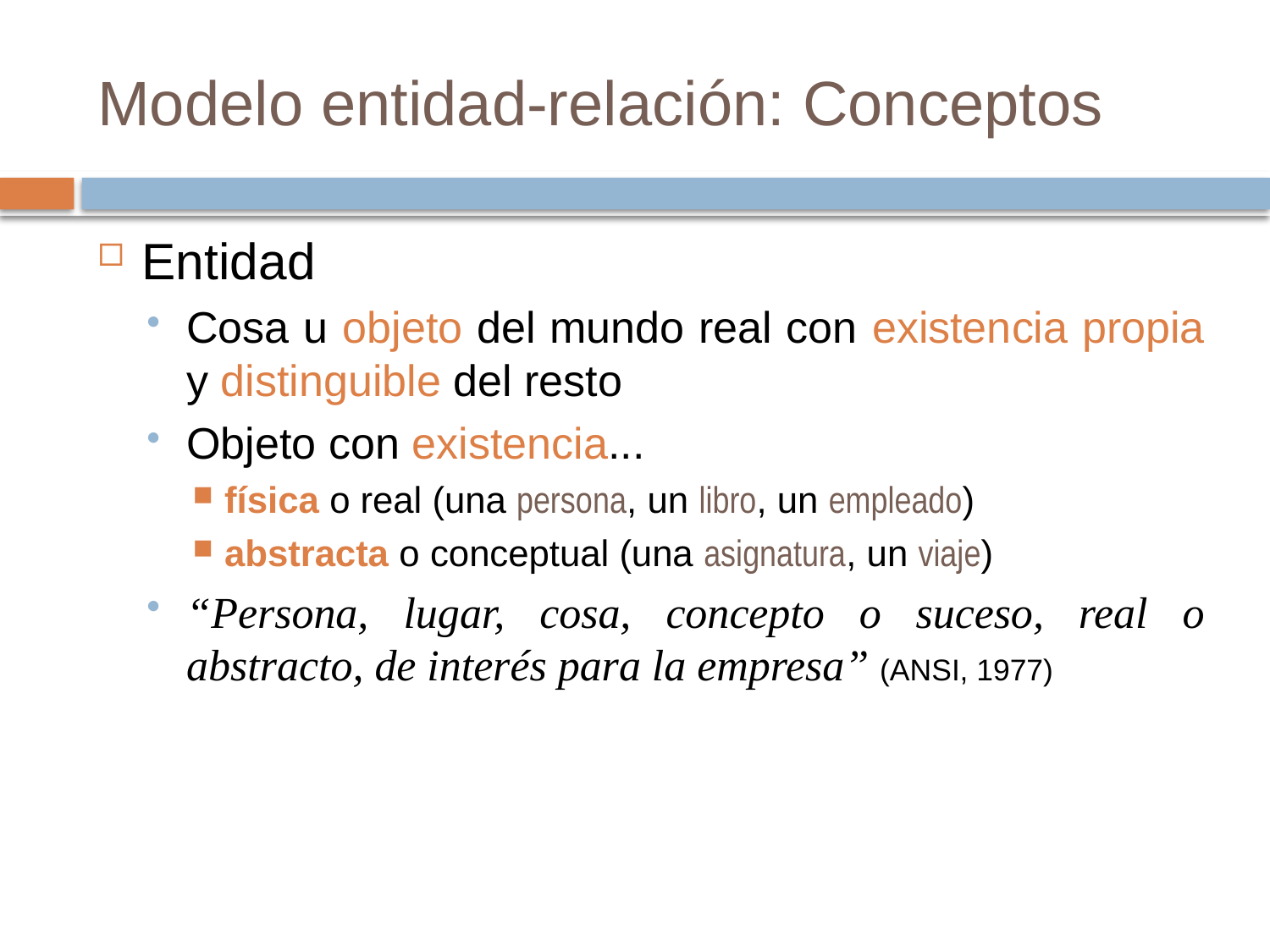

# Modelo entidad-relación: Conceptos
Entidad
Cosa u objeto del mundo real con existencia propia y distinguible del resto
Objeto con existencia...
física o real (una persona, un libro, un empleado)
abstracta o conceptual (una asignatura, un viaje)
“Persona, lugar, cosa, concepto o suceso, real o abstracto, de interés para la empresa” (ANSI, 1977)